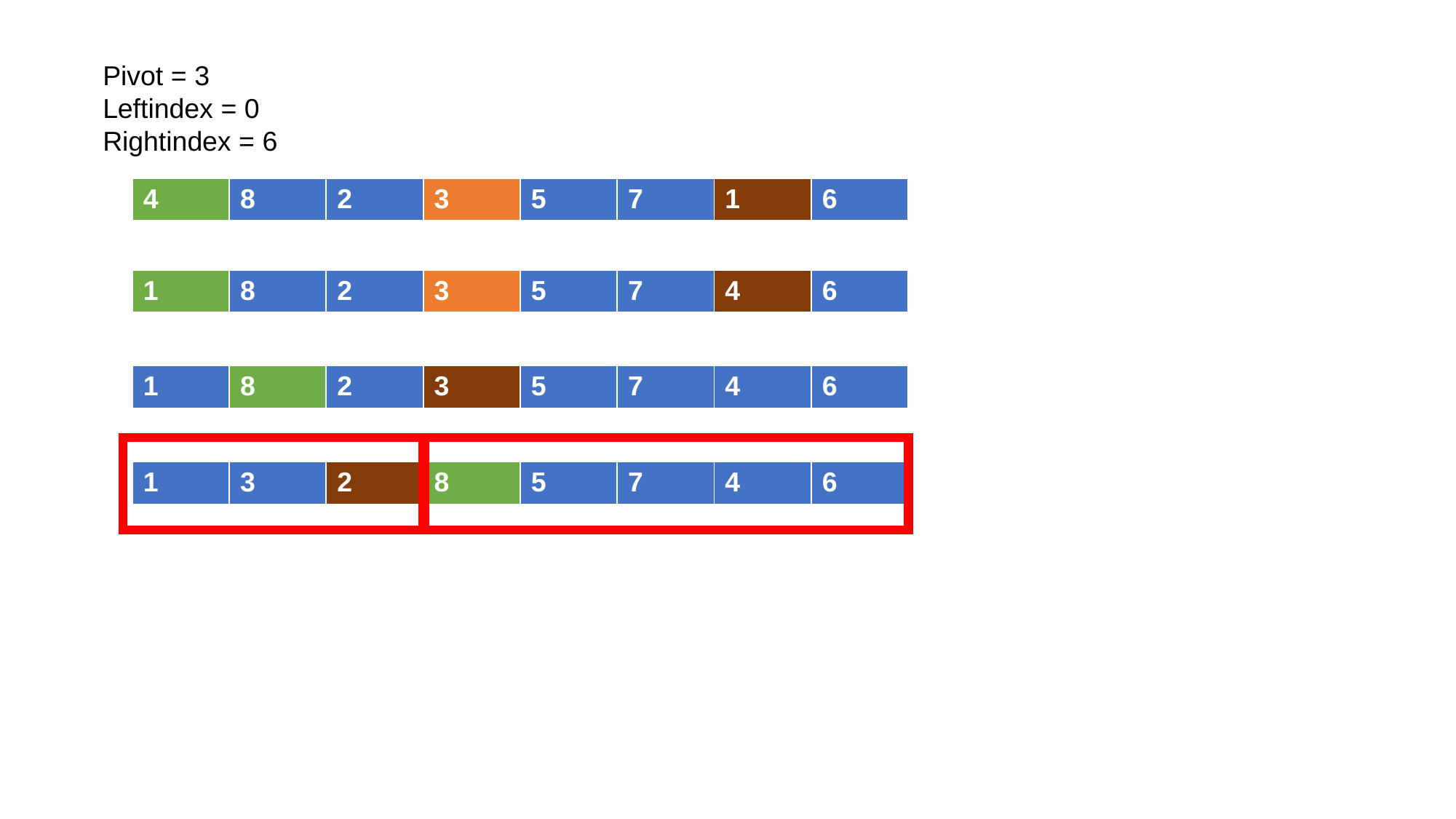

Pivot = 3
Leftindex = 0
Rightindex = 6
| 4 | 8 | 2 | 3 | 5 | 7 | 1 | 6 |
| --- | --- | --- | --- | --- | --- | --- | --- |
| 1 | 8 | 2 | 3 | 5 | 7 | 4 | 6 |
| --- | --- | --- | --- | --- | --- | --- | --- |
| 1 | 8 | 2 | 3 | 5 | 7 | 4 | 6 |
| --- | --- | --- | --- | --- | --- | --- | --- |

| 1 | 3 | 2 | 8 | 5 | 7 | 4 | 6 |
| --- | --- | --- | --- | --- | --- | --- | --- |